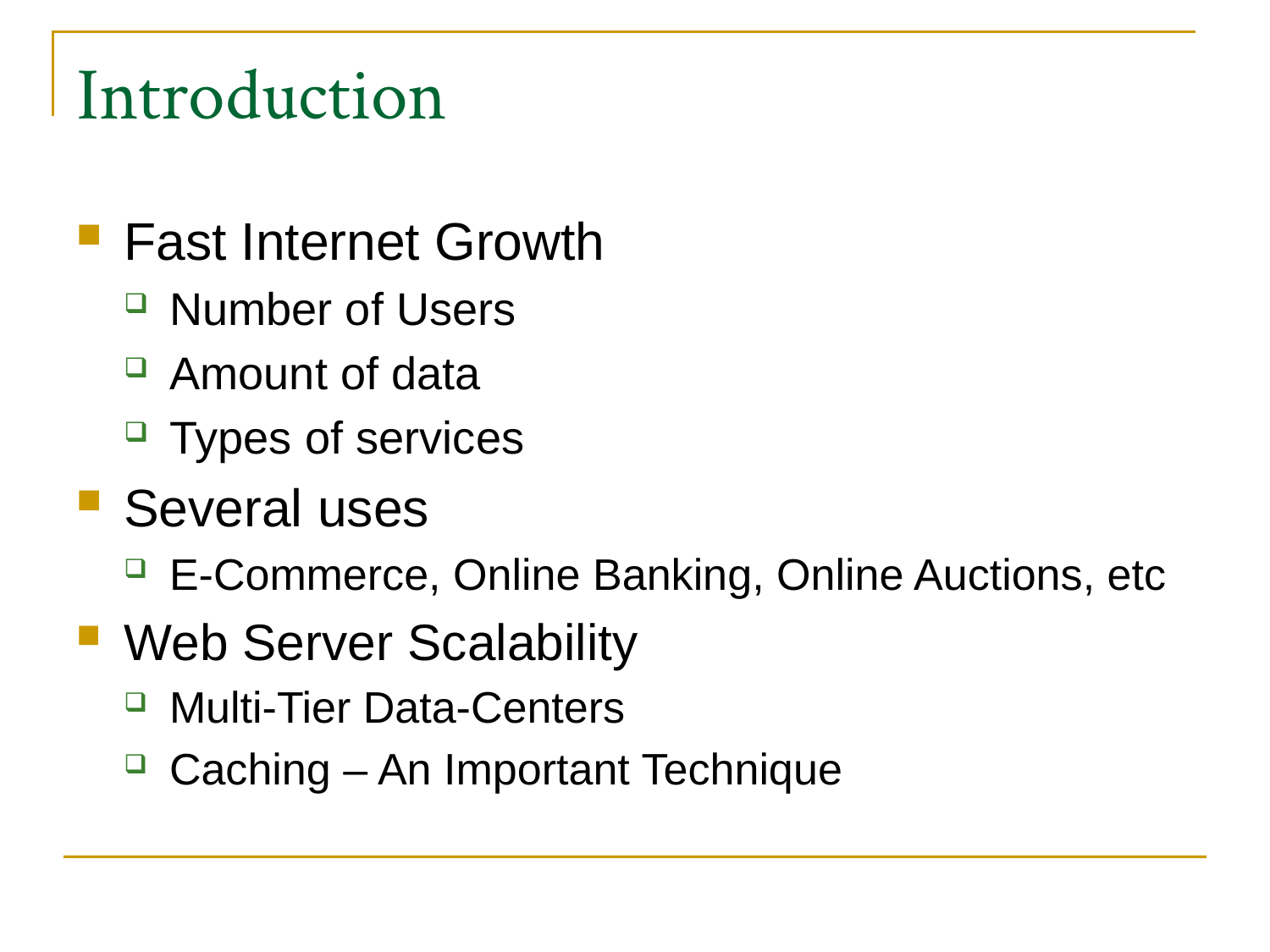

# Introduction
Fast Internet Growth
Number of Users
Amount of data
Types of services
Several uses
E-Commerce, Online Banking, Online Auctions, etc
Web Server Scalability
Multi-Tier Data-Centers
Caching – An Important Technique